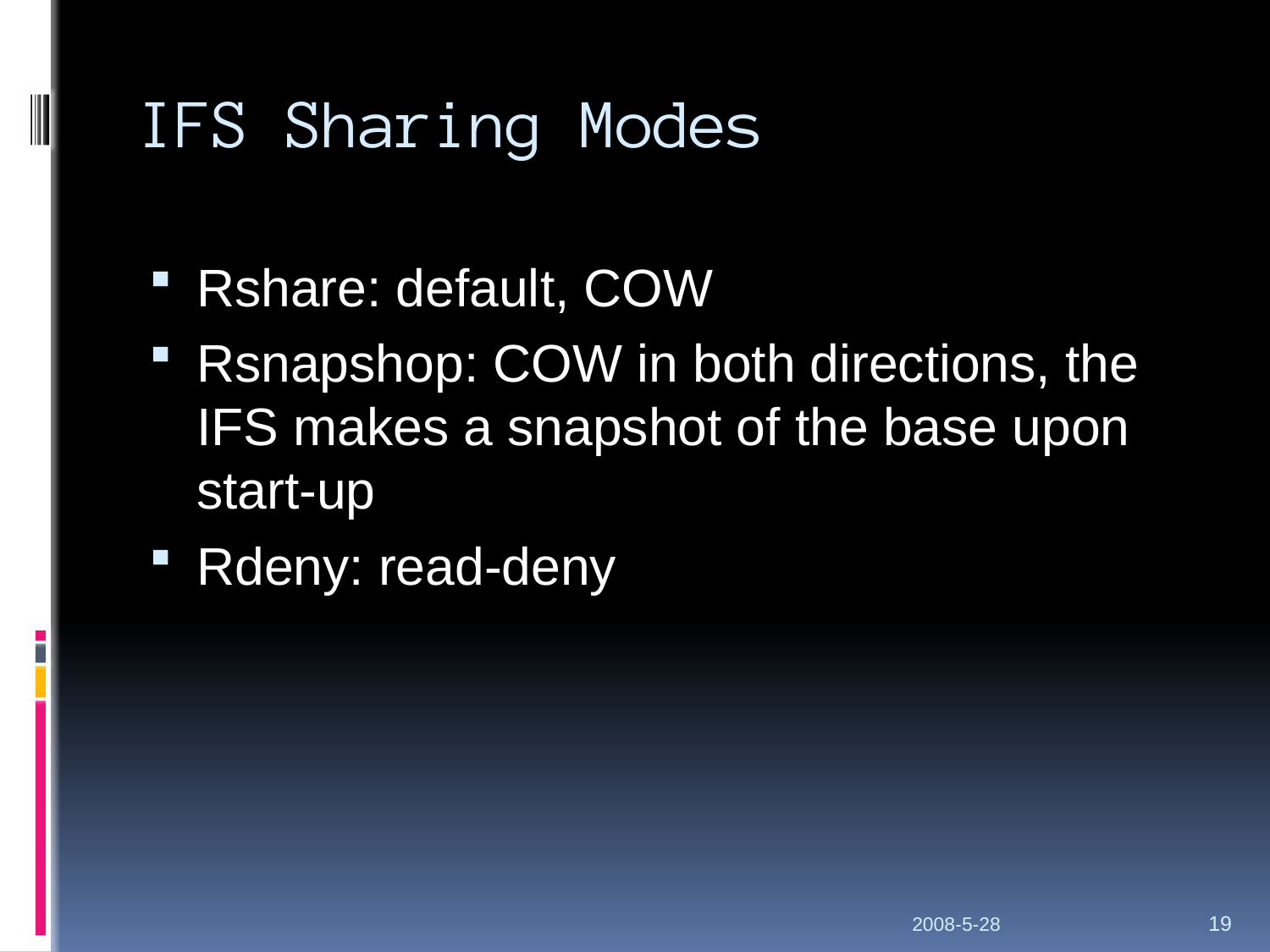

# IFS Sharing Modes
Rshare: default, COW
Rsnapshop: COW in both directions, the IFS makes a snapshot of the base upon start-up
Rdeny: read-deny
2008-5-28
19